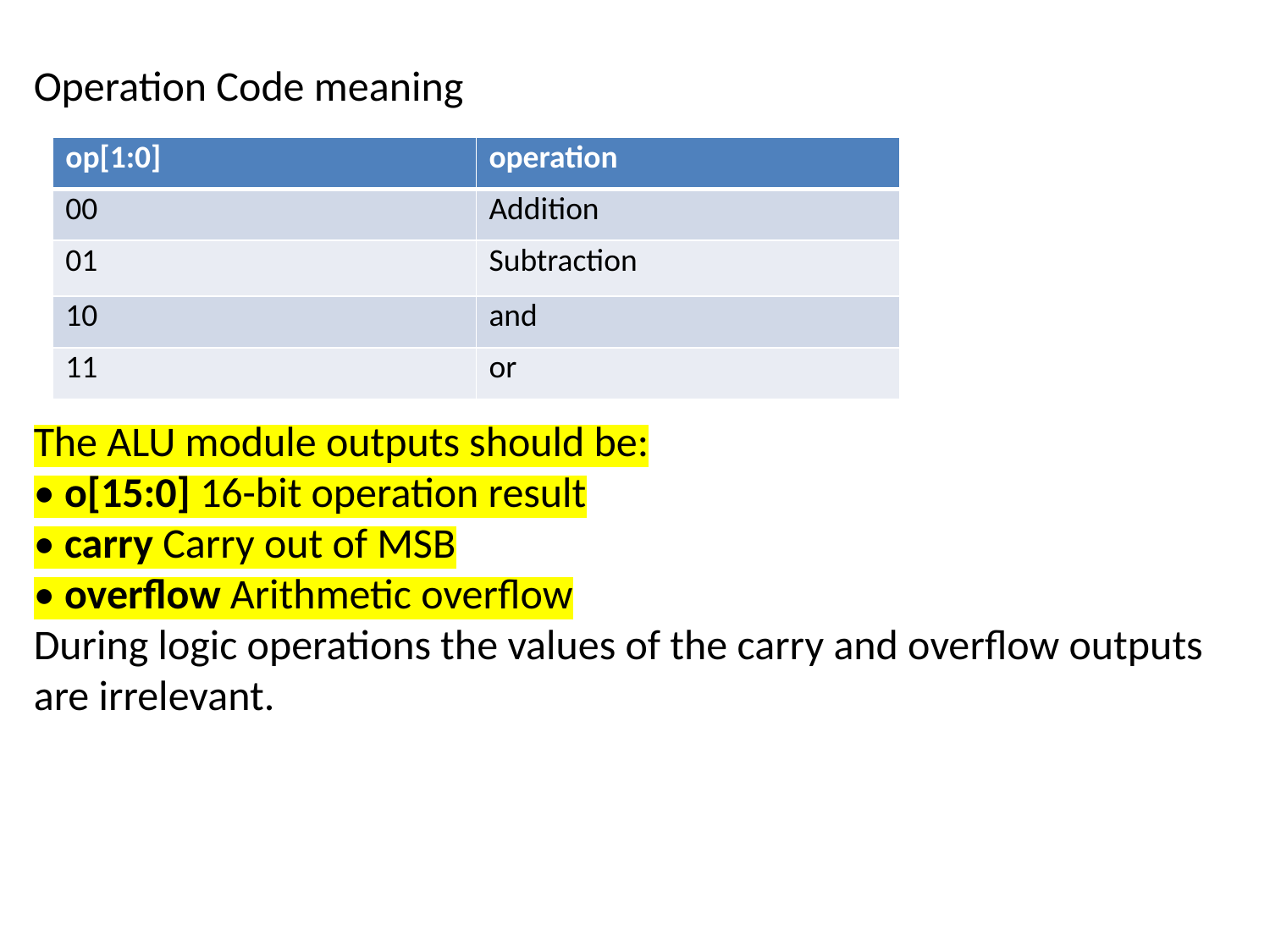

Operation Code meaning

The ALU module outputs should be:
• o[15:0] 16-bit operation result
• carry Carry out of MSB
• overflow Arithmetic overflow
During logic operations the values of the carry and overflow outputs are irrelevant.
| op[1:0] | operation |
| --- | --- |
| 00 | Addition |
| 01 | Subtraction |
| 10 | and |
| 11 | or |